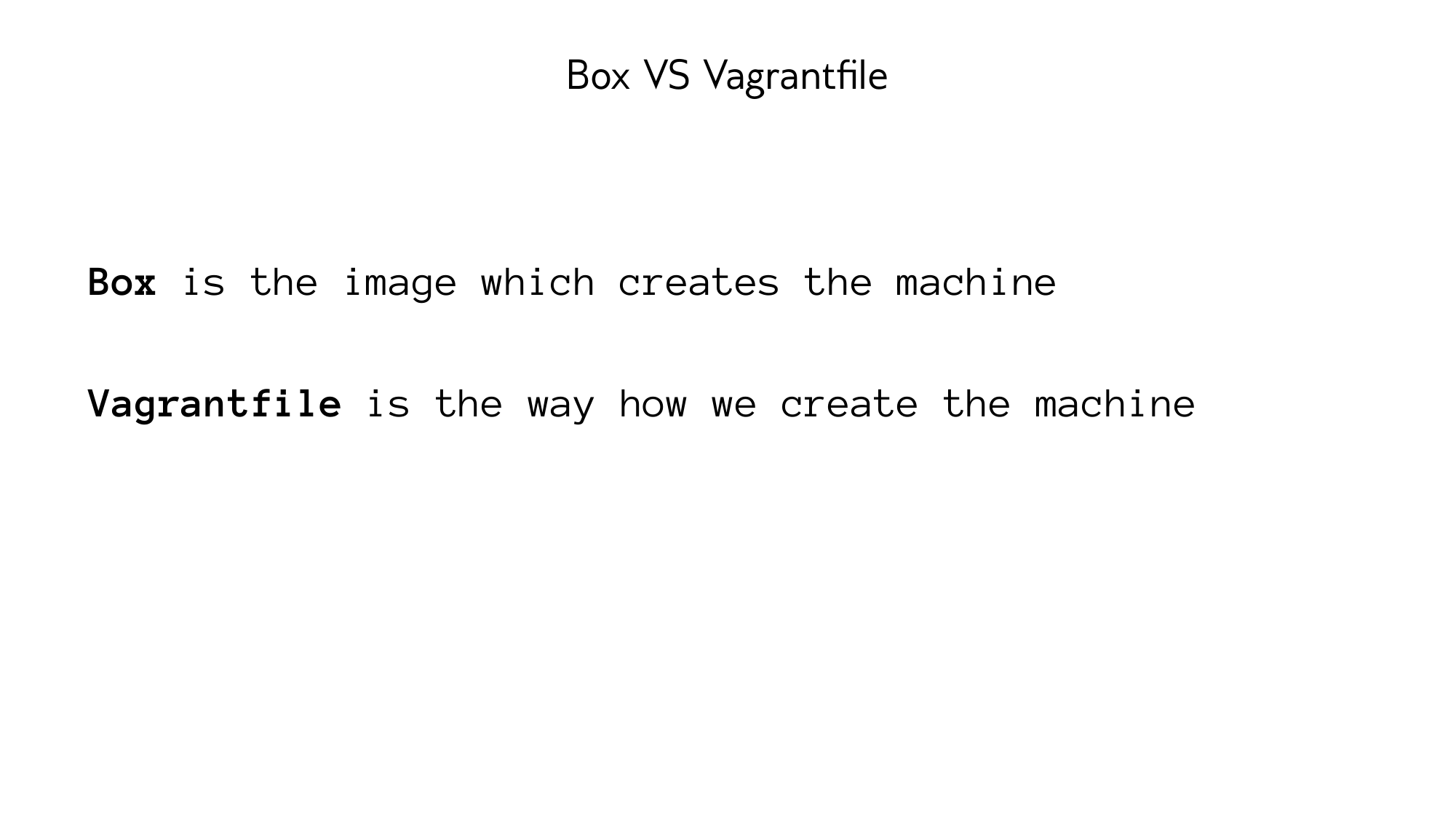

Box VS Vagrantfile
Box is the image which creates the machine
Vagrantfile is the way how we create the machine